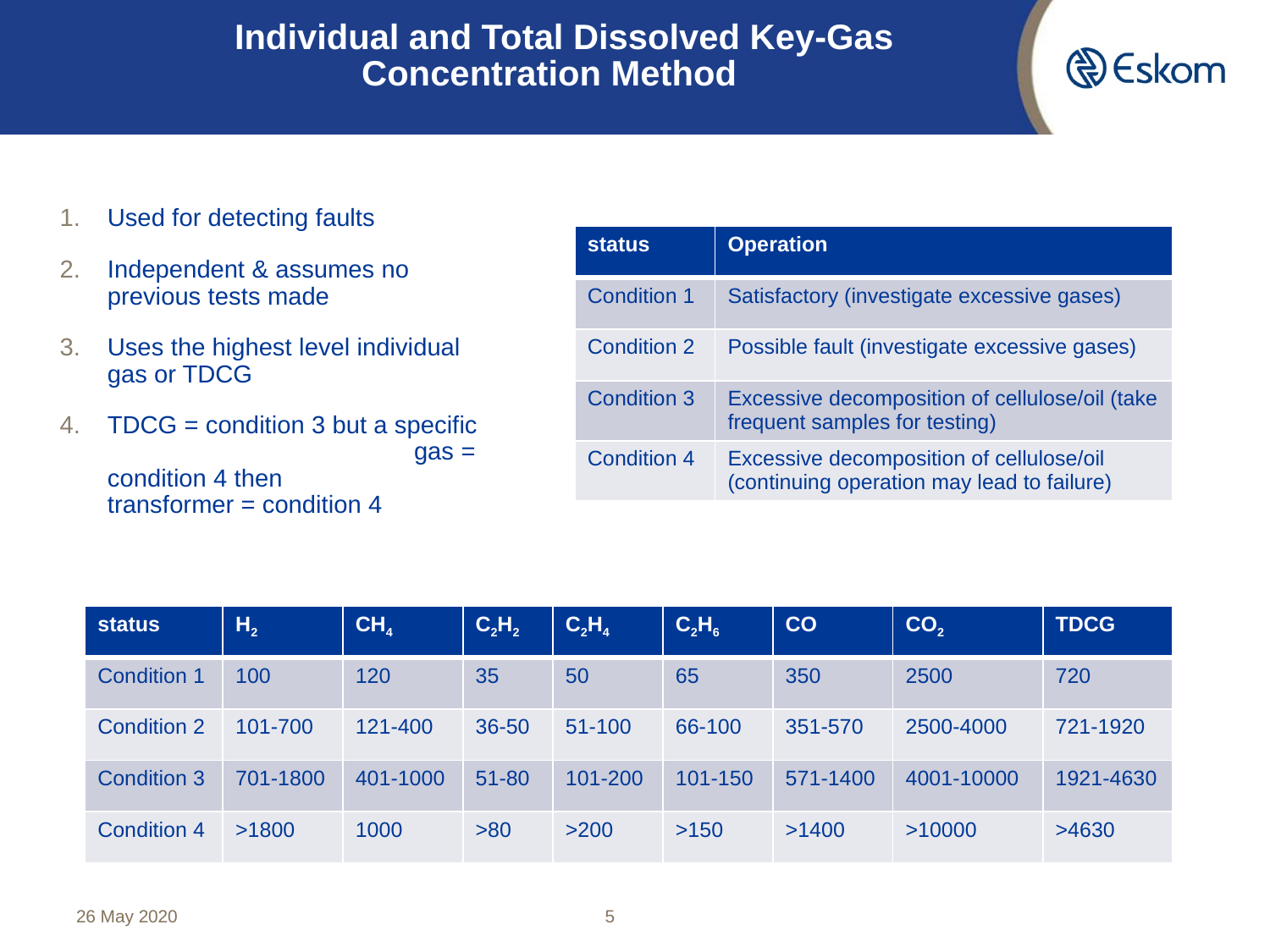

Individual and Total Dissolved Key-Gas 		Concentration Method
Used for detecting faults
Independent & assumes no previous tests made
Uses the highest level individual gas or TDCG
TDCG = condition 3 but a specific                                             gas = condition 4 then           transformer = condition 4

| status | Operation |
| --- | --- |
| Condition 1 | Satisfactory (investigate excessive gases) |
| Condition 2 | Possible fault (investigate excessive gases) |
| Condition 3 | Excessive decomposition of cellulose/oil (take frequent samples for testing) |
| Condition 4 | Excessive decomposition of cellulose/oil (continuing operation may lead to failure) |
| status | H2 | CH4 | C2H2 | C2H4 | C2H6 | CO | CO2 | TDCG |
| --- | --- | --- | --- | --- | --- | --- | --- | --- |
| Condition 1 | 100 | 120 | 35 | 50 | 65 | 350 | 2500 | 720 |
| Condition 2 | 101-700 | 121-400 | 36-50 | 51-100 | 66-100 | 351-570 | 2500-4000 | 721-1920 |
| Condition 3 | 701-1800 | 401-1000 | 51-80 | 101-200 | 101-150 | 571-1400 | 4001-10000 | 1921-4630 |
| Condition 4 | >1800 | 1000 | >80 | >200 | >150 | >1400 | >10000 | >4630 |
26 May 2020
5